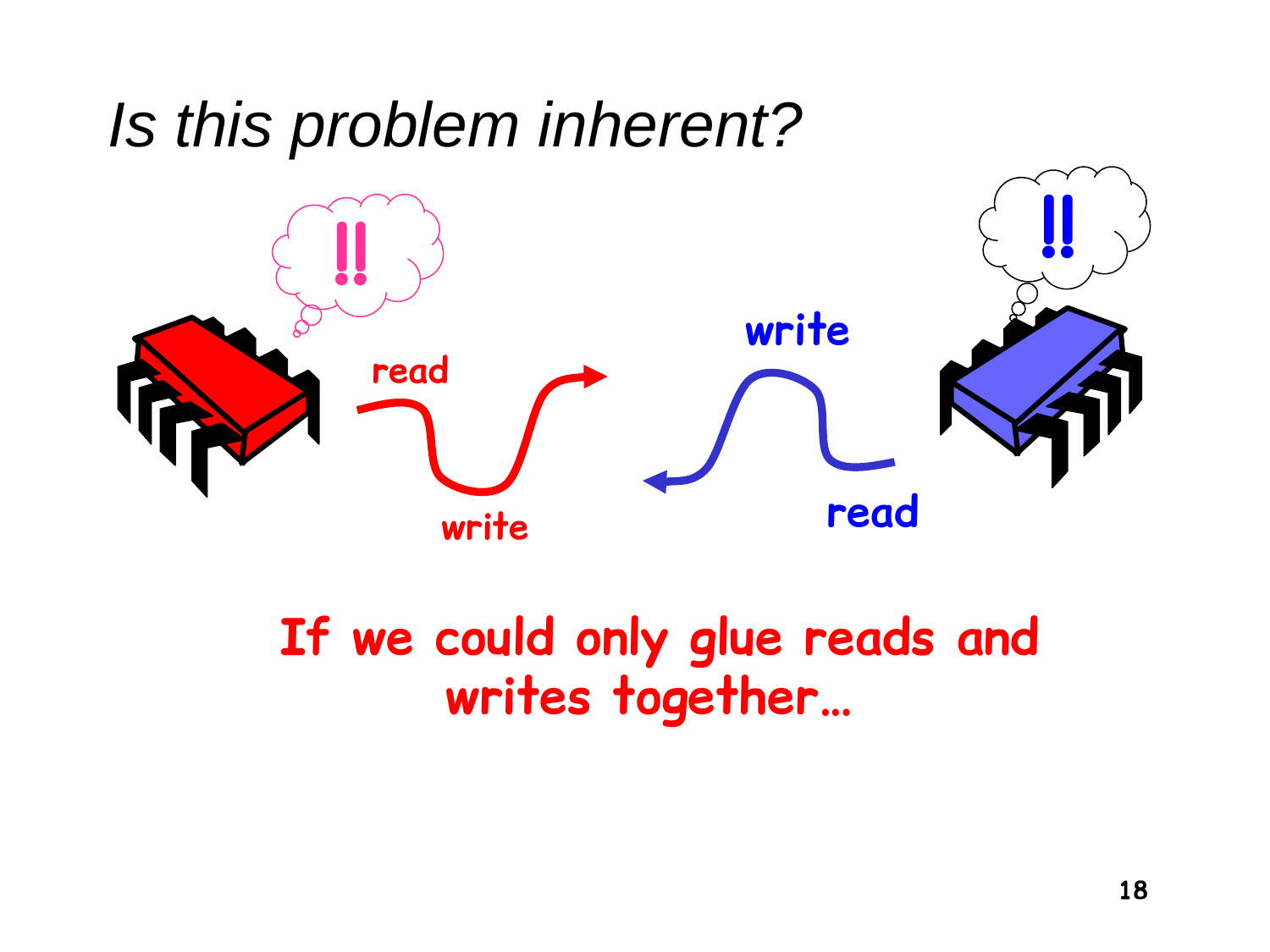

Is this problem inherent?
!!
!!
write

read

read
write
If we could only glue reads and writes together…
18